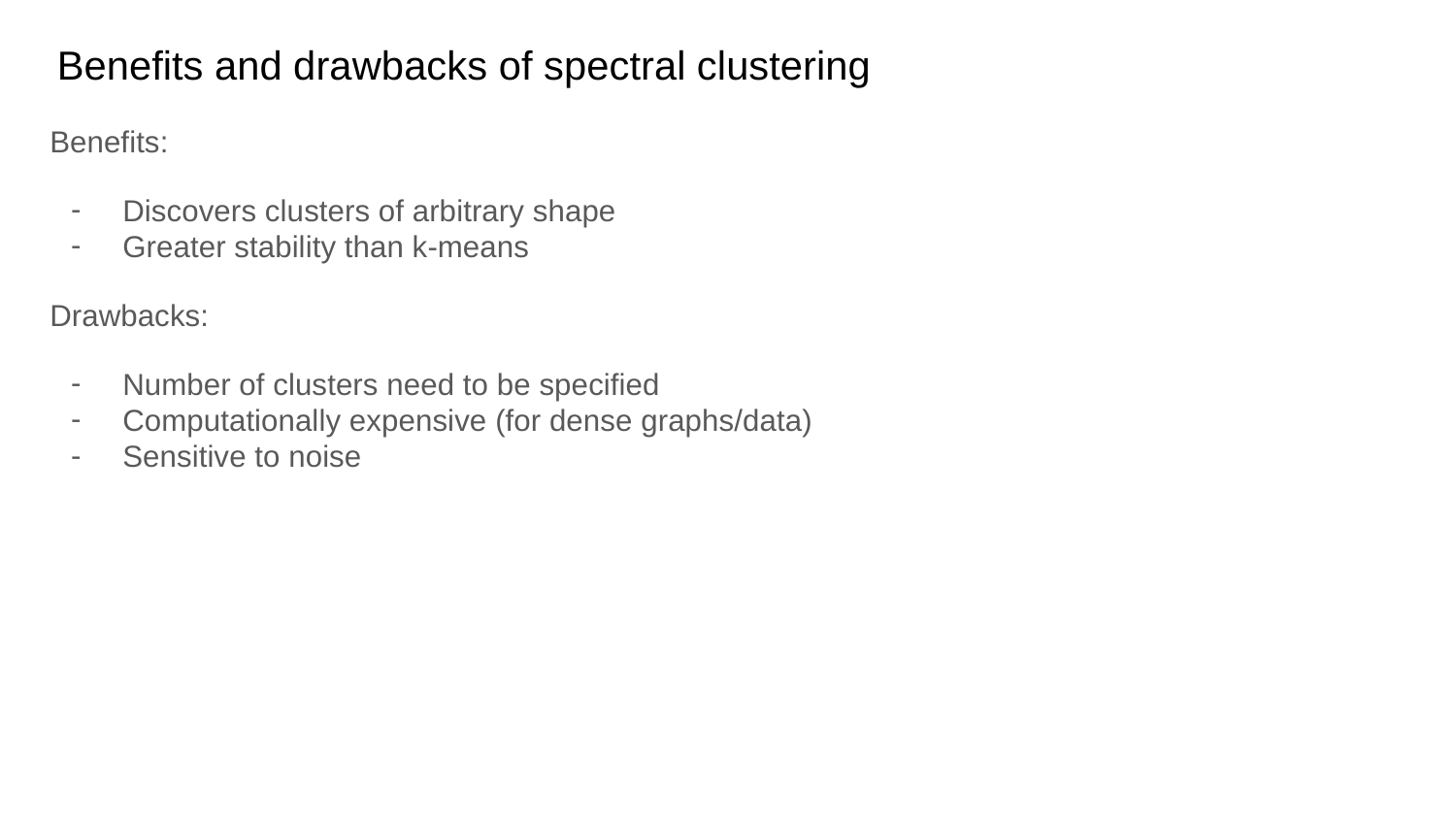

# Benefits and drawbacks of spectral clustering
Benefits:
Discovers clusters of arbitrary shape
Greater stability than k-means
Drawbacks:
Number of clusters need to be specified
Computationally expensive (for dense graphs/data)
Sensitive to noise